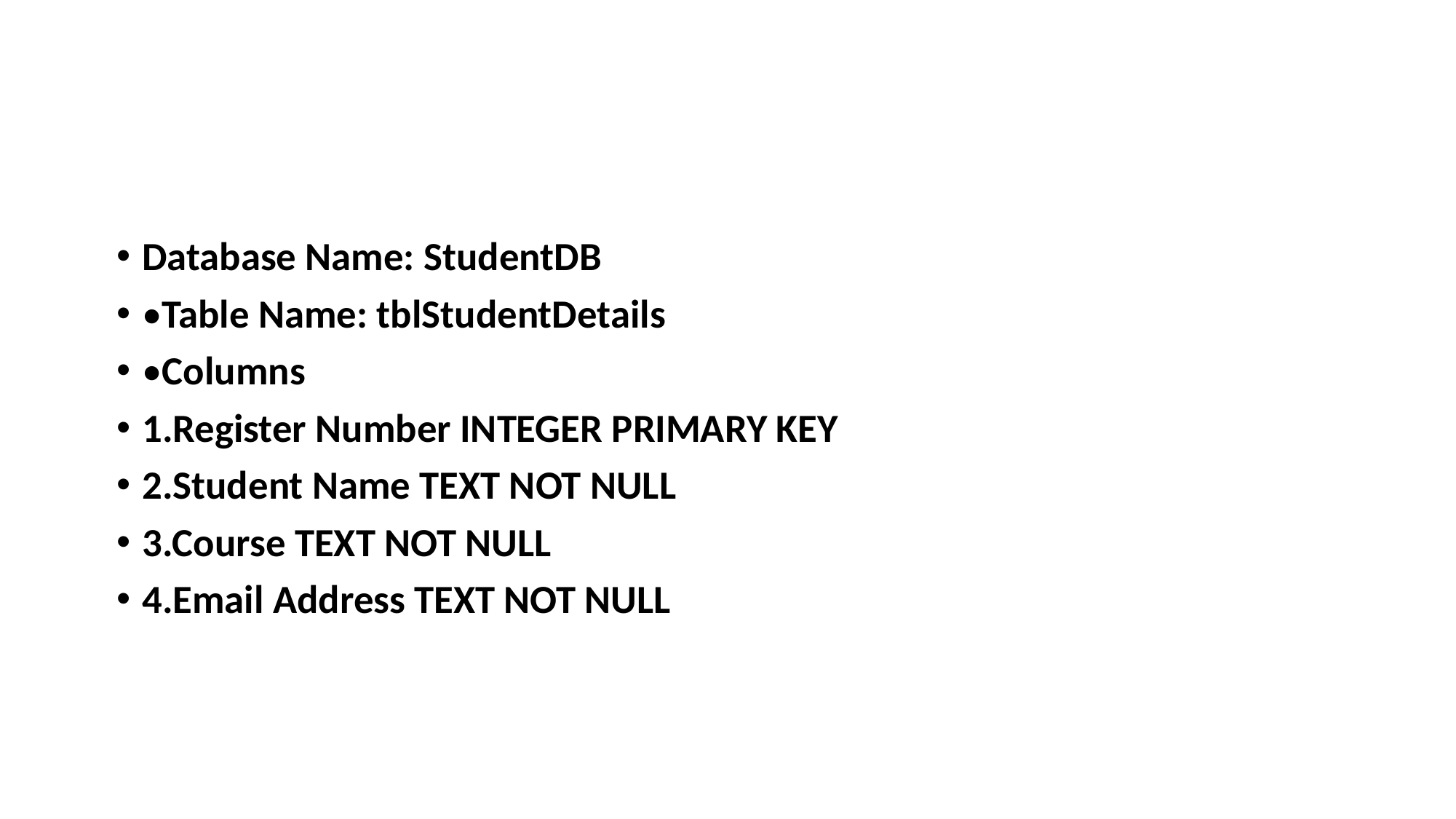

Database Name: StudentDB
•Table Name: tblStudentDetails
•Columns
1.Register Number INTEGER PRIMARY KEY
2.Student Name TEXT NOT NULL
3.Course TEXT NOT NULL
4.Email Address TEXT NOT NULL